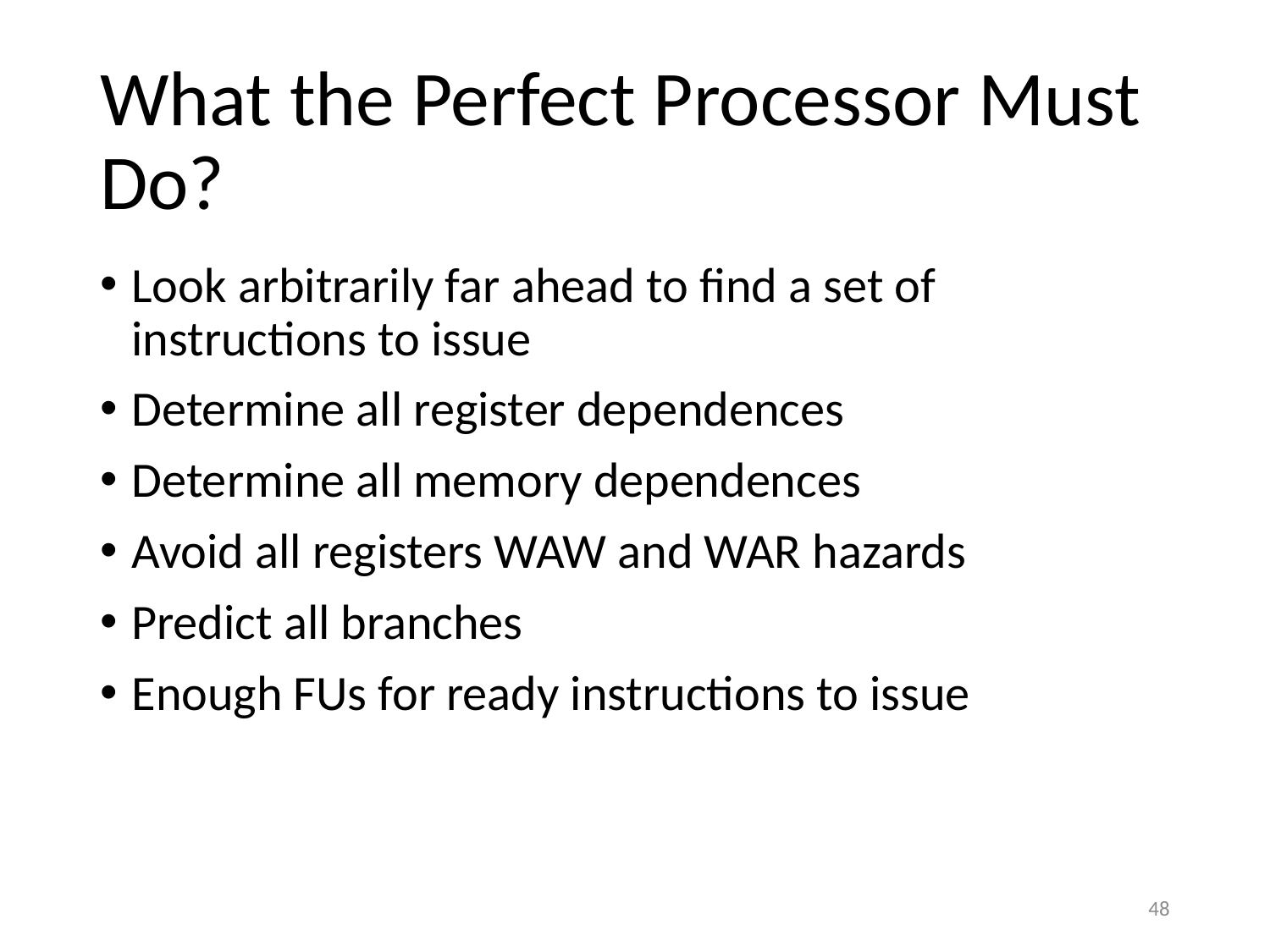

# What the Perfect Processor Must Do?
Look arbitrarily far ahead to find a set of instructions to issue
Determine all register dependences
Determine all memory dependences
Avoid all registers WAW and WAR hazards
Predict all branches
Enough FUs for ready instructions to issue
48